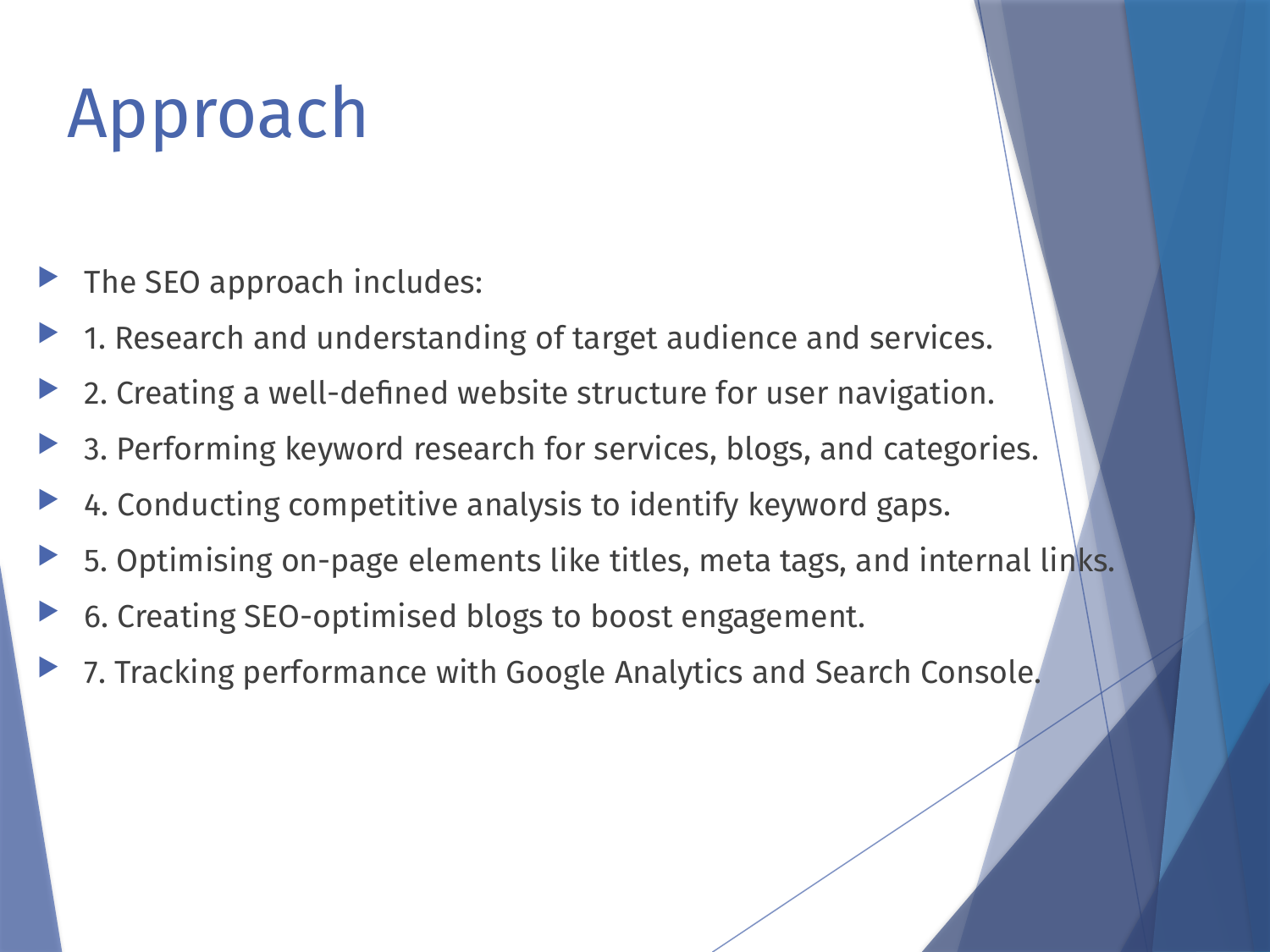

# Approach
The SEO approach includes:
1. Research and understanding of target audience and services.
2. Creating a well-defined website structure for user navigation.
3. Performing keyword research for services, blogs, and categories.
4. Conducting competitive analysis to identify keyword gaps.
5. Optimising on-page elements like titles, meta tags, and internal links.
6. Creating SEO-optimised blogs to boost engagement.
7. Tracking performance with Google Analytics and Search Console.